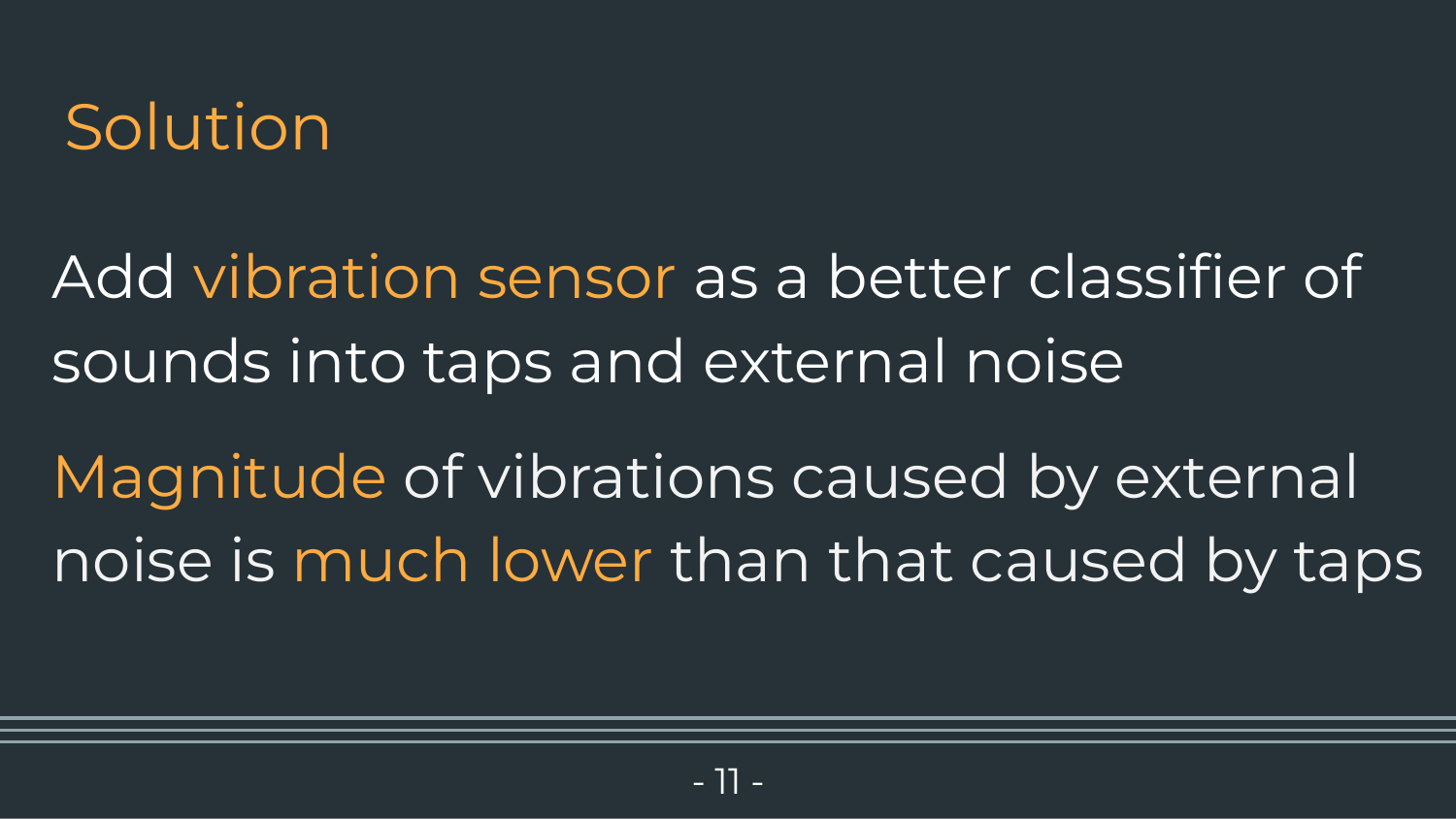

# Solution
Add vibration sensor as a better classifier of sounds into taps and external noise
Magnitude of vibrations caused by external noise is much lower than that caused by taps
- 11 -